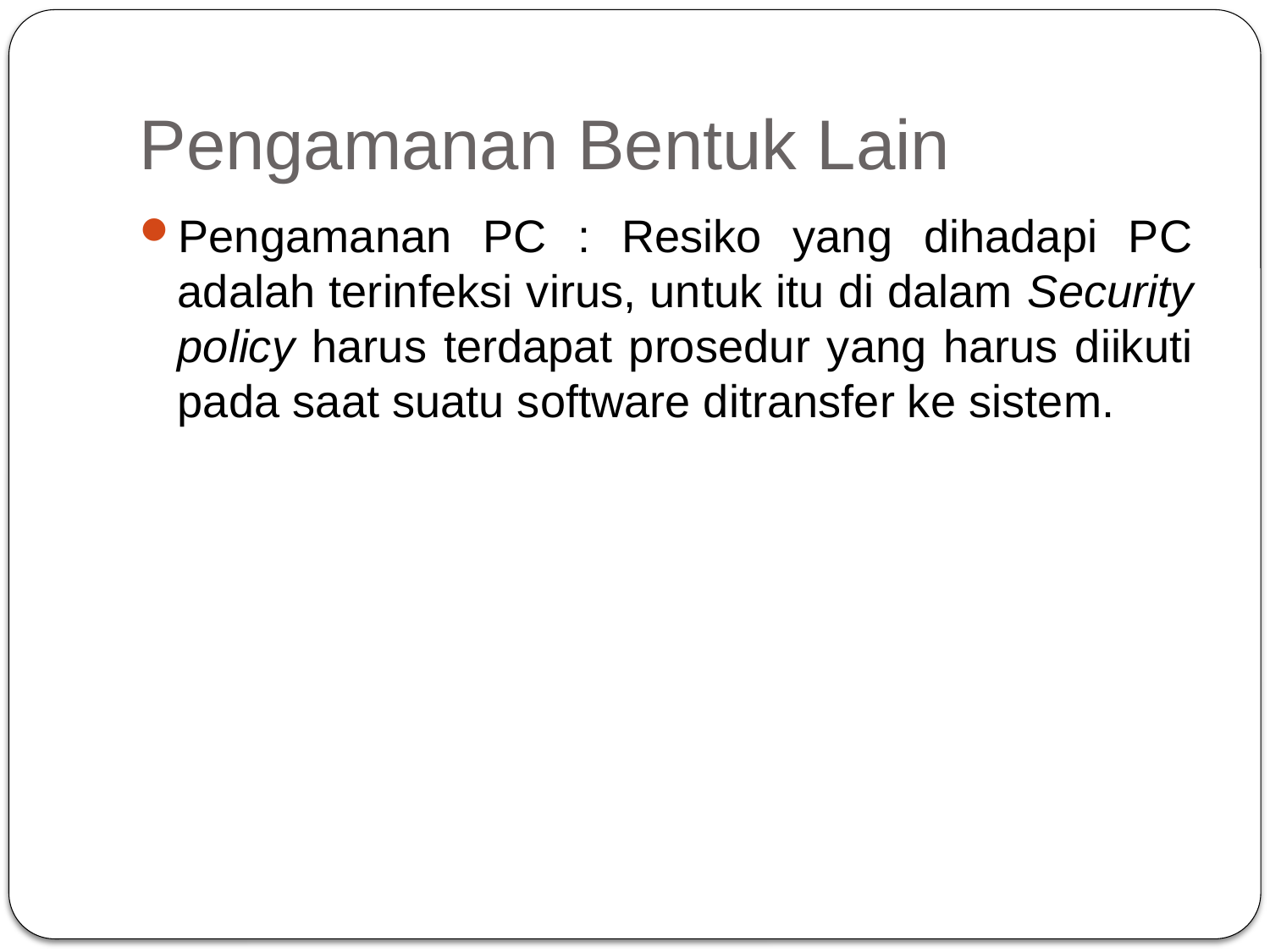

# Pengamanan Bentuk Lain
Pengamanan PC : Resiko yang dihadapi PC adalah terinfeksi virus, untuk itu di dalam Security policy harus terdapat prosedur yang harus diikuti pada saat suatu software ditransfer ke sistem.